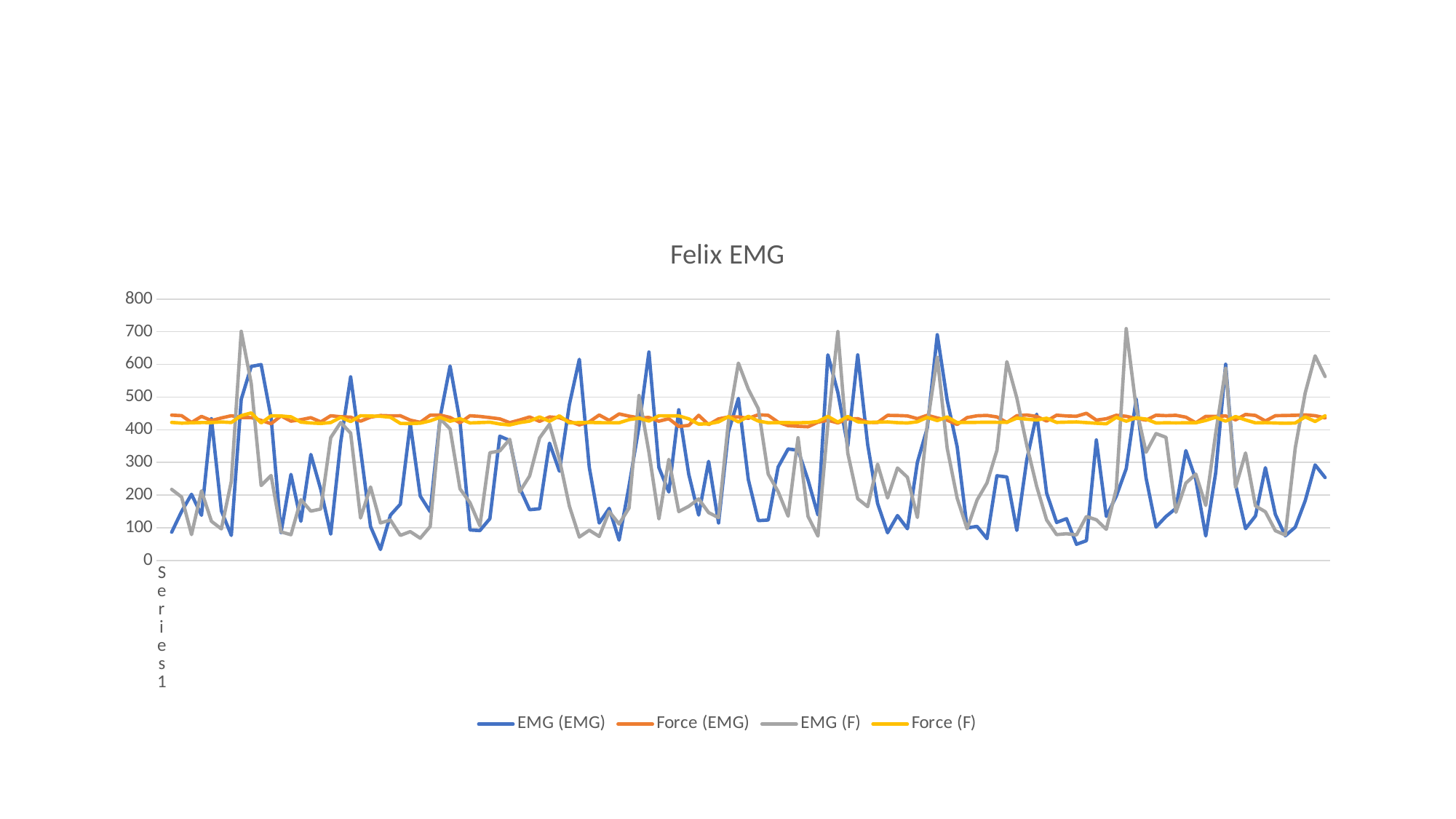

#

### Chart: Felix EMG

| Category | EMG (EMG) | Force (EMG) | EMG (F) | Force (F) |
|---|---|---|---|---|
|  | None | None | None | None |
|  | 86.5384615384615 | 444.807692307692 | 217.538461538461 | 422.576923076923 |
|  | 149.961538461538 | 443.26923076923 | 194.230769230769 | 420.384615384615 |
|  | 202.5 | 422.384615384615 | 79.1923076923077 | 421.26923076923 |
|  | 138.346153846153 | 441.038461538461 | 213.115384615384 | 422.26923076923 |
|  | 434.0 | 428.115384615384 | 119.884615384615 | 422.153846153846 |
|  | 151.692307692307 | 436.153846153846 | 96.6153846153846 | 423.961538461538 |
|  | 76.6153846153846 | 442.961538461538 | 242.038461538461 | 422.384615384615 |
|  | 493.307692307692 | 437.576923076923 | 701.461538461538 | 443.26923076923 |
|  | 593.76923076923 | 437.346153846153 | 541.961538461538 | 451.538461538461 |
|  | 599.615384615384 | 428.846153846153 | 229.423076923076 | 421.076923076923 |
|  | 436.923076923076 | 418.692307692307 | 260.0 | 442.730769230769 |
|  | 85.4230769230769 | 442.538461538461 | 87.6153846153846 | 442.230769230769 |
|  | 263.576923076923 | 426.423076923076 | 78.6923076923077 | 439.692307692307 |
|  | 119.884615384615 | 430.923076923076 | 186.076923076923 | 423.423076923076 |
|  | 324.461538461538 | 437.038461538461 | 150.961538461538 | 420.923076923076 |
|  | 216.576923076923 | 424.26923076923 | 157.538461538461 | 419.307692307692 |
|  | 80.6153846153846 | 443.076923076923 | 376.038461538461 | 422.192307692307 |
|  | 362.307692307692 | 439.807692307692 | 422.307692307692 | 438.076923076923 |
|  | 561.884615384615 | 438.730769230769 | 389.884615384615 | 425.307692307692 |
|  | 338.307692307692 | 426.307692307692 | 130.0 | 442.961538461538 |
|  | 103.884615384615 | 438.653846153846 | 224.961538461538 | 442.115384615384 |
|  | 33.576923076923 | 443.692307692307 | 114.846153846153 | 441.26923076923 |
|  | 138.923076923076 | 442.576923076923 | 123.730769230769 | 438.461538461538 |
|  | 172.26923076923 | 443.076923076923 | 76.8076923076923 | 419.653846153846 |
|  | 418.384615384615 | 429.423076923076 | 88.3461538461538 | 419.115384615384 |
|  | 197.26923076923 | 422.884615384615 | 68.1153846153846 | 420.307692307692 |
|  | 149.230769230769 | 444.730769230769 | 104.038461538461 | 427.423076923076 |
|  | 438.730769230769 | 445.038461538461 | 434.26923076923 | 438.192307692307 |
|  | 595.115384615384 | 437.692307692307 | 402.692307692307 | 426.153846153846 |
|  | 425.538461538461 | 421.423076923076 | 219.192307692307 | 434.076923076923 |
|  | 93.3846153846153 | 443.0 | 177.0 | 420.961538461538 |
|  | 91.5384615384615 | 440.961538461538 | 106.076923076923 | 422.115384615384 |
|  | 128.0 | 437.307692307692 | 329.730769230769 | 423.26923076923 |
|  | 380.384615384615 | 433.384615384615 | 335.423076923076 | 417.730769230769 |
|  | 367.26923076923 | 421.846153846153 | 370.807692307692 | 414.884615384615 |
|  | 222.153846153846 | 430.0 | 210.076923076923 | 421.923076923076 |
|  | 155.26923076923 | 439.230769230769 | 258.76923076923 | 426.615384615384 |
|  | 158.153846153846 | 425.846153846153 | 375.153846153846 | 439.307692307692 |
|  | 359.192307692307 | 439.346153846153 | 417.153846153846 | 426.076923076923 |
|  | 273.26923076923 | 437.0 | 309.423076923076 | 442.615384615384 |
|  | 477.730769230769 | 425.846153846153 | 166.076923076923 | 421.153846153846 |
|  | 615.692307692307 | 415.0 | 71.7692307692307 | 421.961538461538 |
|  | 284.653846153846 | 424.346153846153 | 92.576923076923 | 422.461538461538 |
|  | 114.5 | 445.26923076923 | 73.4230769230769 | 421.807692307692 |
|  | 159.346153846153 | 428.730769230769 | 149.807692307692 | 421.730769230769 |
|  | 62.3076923076923 | 448.5 | 111.653846153846 | 421.384615384615 |
|  | 227.846153846153 | 441.846153846153 | 160.576923076923 | 431.038461538461 |
|  | 410.576923076923 | 436.76923076923 | 504.807692307692 | 435.692307692307 |
|  | 638.038461538461 | 437.653846153846 | 330.884615384615 | 426.76923076923 |
|  | 284.538461538461 | 426.307692307692 | 127.307692307692 | 442.923076923076 |
|  | 209.538461538461 | 433.923076923076 | 309.461538461538 | 442.576923076923 |
|  | 461.26923076923 | 410.076923076923 | 149.615384615384 | 442.5 |
|  | 264.423076923076 | 413.538461538461 | 165.730769230769 | 433.538461538461 |
|  | 138.961538461538 | 444.307692307692 | 188.346153846153 | 417.346153846153 |
|  | 303.384615384615 | 415.730769230769 | 146.538461538461 | 418.26923076923 |
|  | 114.730769230769 | 433.384615384615 | 130.961538461538 | 424.192307692307 |
|  | 393.730769230769 | 439.26923076923 | 425.153846153846 | 440.192307692307 |
|  | 496.076923076923 | 439.346153846153 | 604.038461538461 | 424.230769230769 |
|  | 247.538461538461 | 435.076923076923 | 524.153846153846 | 441.346153846153 |
|  | 121.884615384615 | 446.076923076923 | 464.423076923076 | 426.884615384615 |
|  | 123.692307692307 | 444.346153846153 | 264.384615384615 | 421.5 |
|  | 286.192307692307 | 423.307692307692 | 210.538461538461 | 422.076923076923 |
|  | 341.26923076923 | 412.653846153846 | 135.538461538461 | 421.846153846153 |
|  | 337.423076923076 | 410.730769230769 | 375.653846153846 | 421.76923076923 |
|  | 246.26923076923 | 409.153846153846 | 135.076923076923 | 421.961538461538 |
|  | 139.076923076923 | 423.26923076923 | 74.6538461538461 | 425.5 |
|  | 629.307692307692 | 429.153846153846 | 416.346153846153 | 441.0 |
|  | 514.423076923076 | 421.076923076923 | 700.538461538461 | 423.576923076923 |
|  | 349.846153846153 | 433.346153846153 | 328.5 | 440.653846153846 |
|  | 629.115384615384 | 434.115384615384 | 188.884615384615 | 424.423076923076 |
|  | 355.153846153846 | 423.076923076923 | 164.730769230769 | 422.423076923076 |
|  | 174.423076923076 | 422.307692307692 | 294.884615384615 | 423.538461538461 |
|  | 84.7307692307692 | 444.230769230769 | 191.26923076923 | 424.038461538461 |
|  | 137.461538461538 | 443.653846153846 | 283.192307692307 | 421.884615384615 |
|  | 97.0 | 442.538461538461 | 254.653846153846 | 420.76923076923 |
|  | 300.5 | 434.115384615384 | 131.538461538461 | 424.615384615384 |
|  | 406.538461538461 | 444.461538461538 | 418.730769230769 | 437.884615384615 |
|  | 690.807692307692 | 436.192307692307 | 621.76923076923 | 428.192307692307 |
|  | 490.115384615384 | 429.423076923076 | 343.384615384615 | 439.346153846153 |
|  | 347.961538461538 | 416.26923076923 | 190.538461538461 | 422.0 |
|  | 99.6538461538461 | 437.384615384615 | 96.8461538461538 | 422.461538461538 |
|  | 104.307692307692 | 442.884615384615 | 184.884615384615 | 422.730769230769 |
|  | 66.8846153846153 | 443.961538461538 | 237.307692307692 | 423.307692307692 |
|  | 259.307692307692 | 439.346153846153 | 336.961538461538 | 422.846153846153 |
|  | 255.653846153846 | 422.307692307692 | 608.5 | 423.038461538461 |
|  | 92.0 | 443.038461538461 | 497.461538461538 | 435.692307692307 |
|  | 307.76923076923 | 445.307692307692 | 352.5 | 432.5 |
|  | 447.692307692307 | 440.807692307692 | 226.26923076923 | 430.0 |
|  | 206.26923076923 | 426.730769230769 | 123.961538461538 | 435.346153846153 |
|  | 116.307692307692 | 444.76923076923 | 79.1153846153846 | 422.615384615384 |
|  | 127.884615384615 | 442.384615384615 | 81.7692307692307 | 423.384615384615 |
|  | 49.576923076923 | 441.384615384615 | 78.2307692307692 | 424.038461538461 |
|  | 60.44 | 450.48 | 134.461538461538 | 421.961538461538 |
|  | 368.846153846153 | 429.615384615384 | 124.538461538461 | 419.961538461538 |
|  | 134.923076923076 | 433.846153846153 | 95.3461538461538 | 418.346153846153 |
|  | 196.423076923076 | 444.346153846153 | 218.538461538461 | 438.076923076923 |
|  | 280.923076923076 | 441.26923076923 | 709.615384615384 | 426.346153846153 |
|  | 493.538461538461 | 434.576923076923 | 467.461538461538 | 436.692307692307 |
|  | 252.384615384615 | 429.615384615384 | 331.384615384615 | 432.692307692307 |
|  | 102.307692307692 | 444.538461538461 | 388.423076923076 | 420.730769230769 |
|  | 134.5 | 443.230769230769 | 376.923076923076 | 421.461538461538 |
|  | 159.538461538461 | 444.307692307692 | 147.384615384615 | 421.076923076923 |
|  | 336.307692307692 | 438.653846153846 | 236.76923076923 | 421.423076923076 |
|  | 247.230769230769 | 421.461538461538 | 264.230769230769 | 421.423076923076 |
|  | 74.96 | 441.2 | 168.5 | 428.692307692307 |
|  | 268.26923076923 | 441.230769230769 | 389.115384615384 | 438.153846153846 |
|  | 600.5 | 442.538461538461 | 588.230769230769 | 426.5 |
|  | 232.076923076923 | 430.423076923076 | 223.730769230769 | 440.5 |
|  | 97.3076923076923 | 446.961538461538 | 329.153846153846 | 430.153846153846 |
|  | 136.115384615384 | 444.0 | 166.923076923076 | 421.153846153846 |
|  | 283.923076923076 | 426.923076923076 | 149.038461538461 | 421.730769230769 |
|  | 140.807692307692 | 443.192307692307 | 91.0384615384615 | 420.730769230769 |
|  | 75.3846153846153 | 443.807692307692 | 77.7307692307692 | 420.0 |
|  | 101.923076923076 | 444.346153846153 | 344.615384615384 | 420.730769230769 |
|  | 182.730769230769 | 445.615384615384 | 512.615384615384 | 439.5 |
|  | 292.538461538461 | 443.153846153846 | 626.26923076923 | 425.346153846153 |
|  | 254.0 | 436.5 | 563.1 | 442.7 |